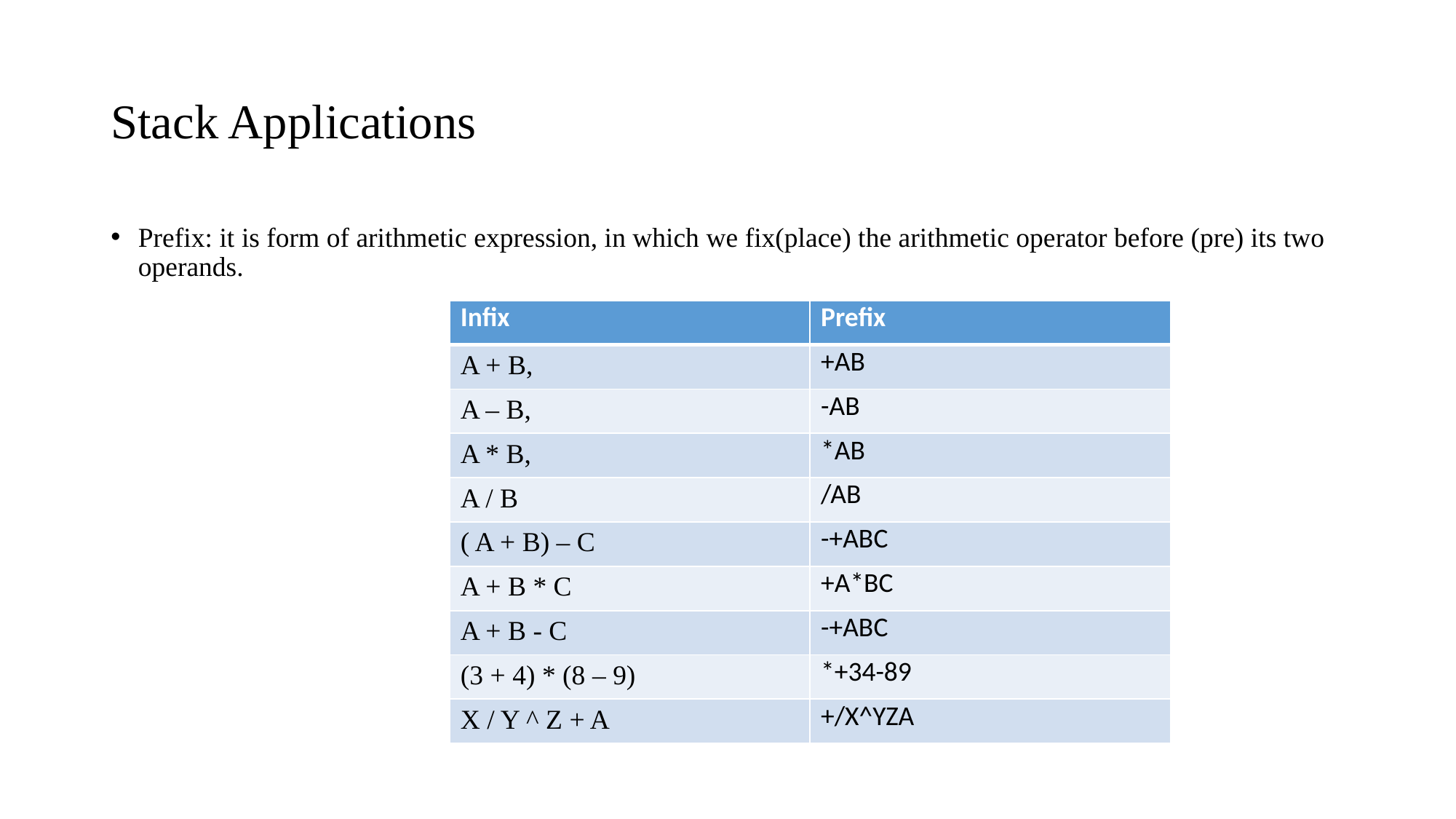

# Stack Applications
Prefix: it is form of arithmetic expression, in which we fix(place) the arithmetic operator before (pre) its two operands.
| Infix | Prefix |
| --- | --- |
| A + B, | +AB |
| A – B, | -AB |
| A \* B, | \*AB |
| A / B | /AB |
| ( A + B) – C | -+ABC |
| A + B \* C | +A\*BC |
| A + B - C | -+ABC |
| (3 + 4) \* (8 – 9) | \*+34-89 |
| X / Y ^ Z + A | +/X^YZA |